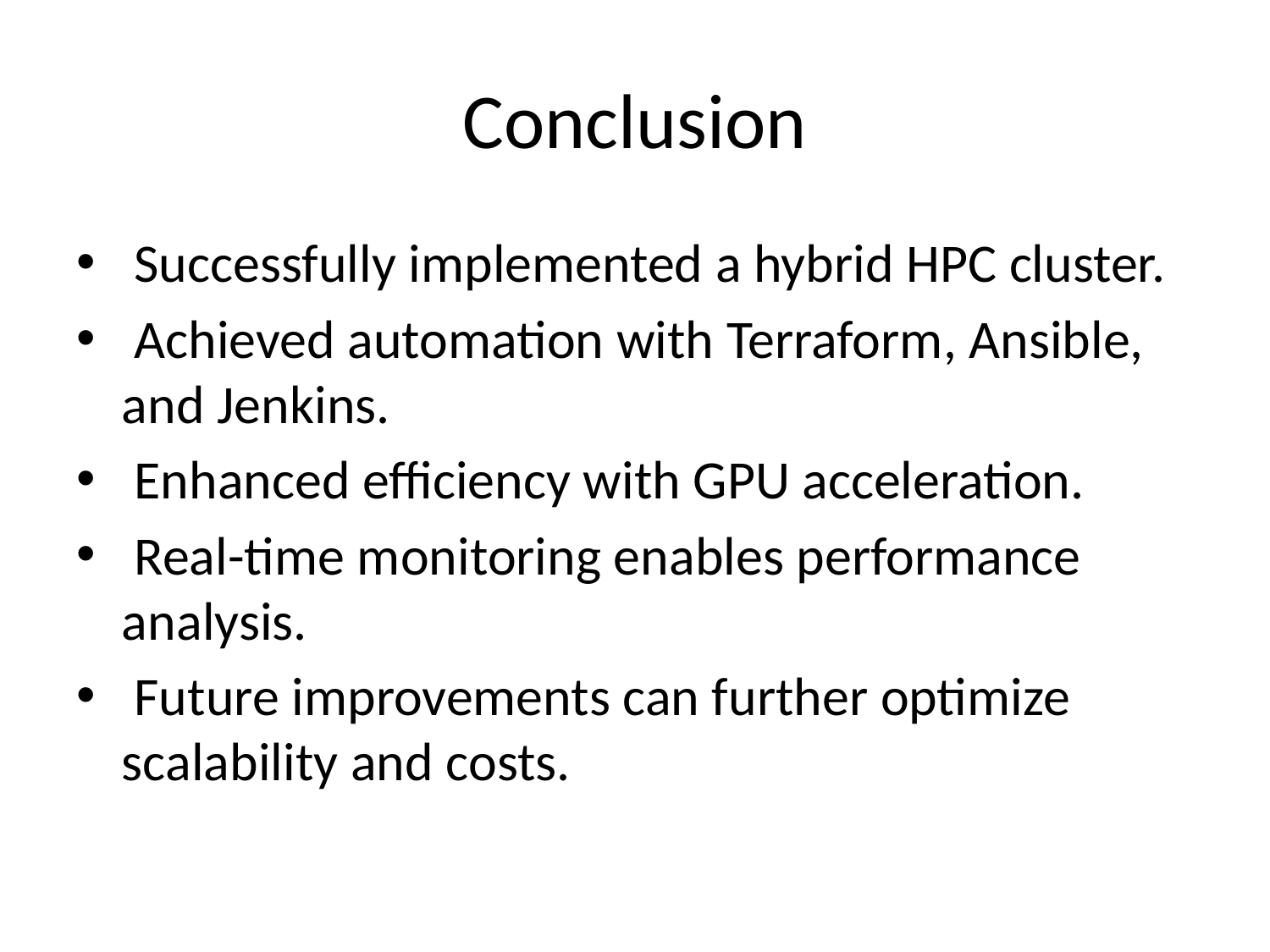

# Conclusion
 Successfully implemented a hybrid HPC cluster.
 Achieved automation with Terraform, Ansible, and Jenkins.
 Enhanced efficiency with GPU acceleration.
 Real-time monitoring enables performance analysis.
 Future improvements can further optimize scalability and costs.